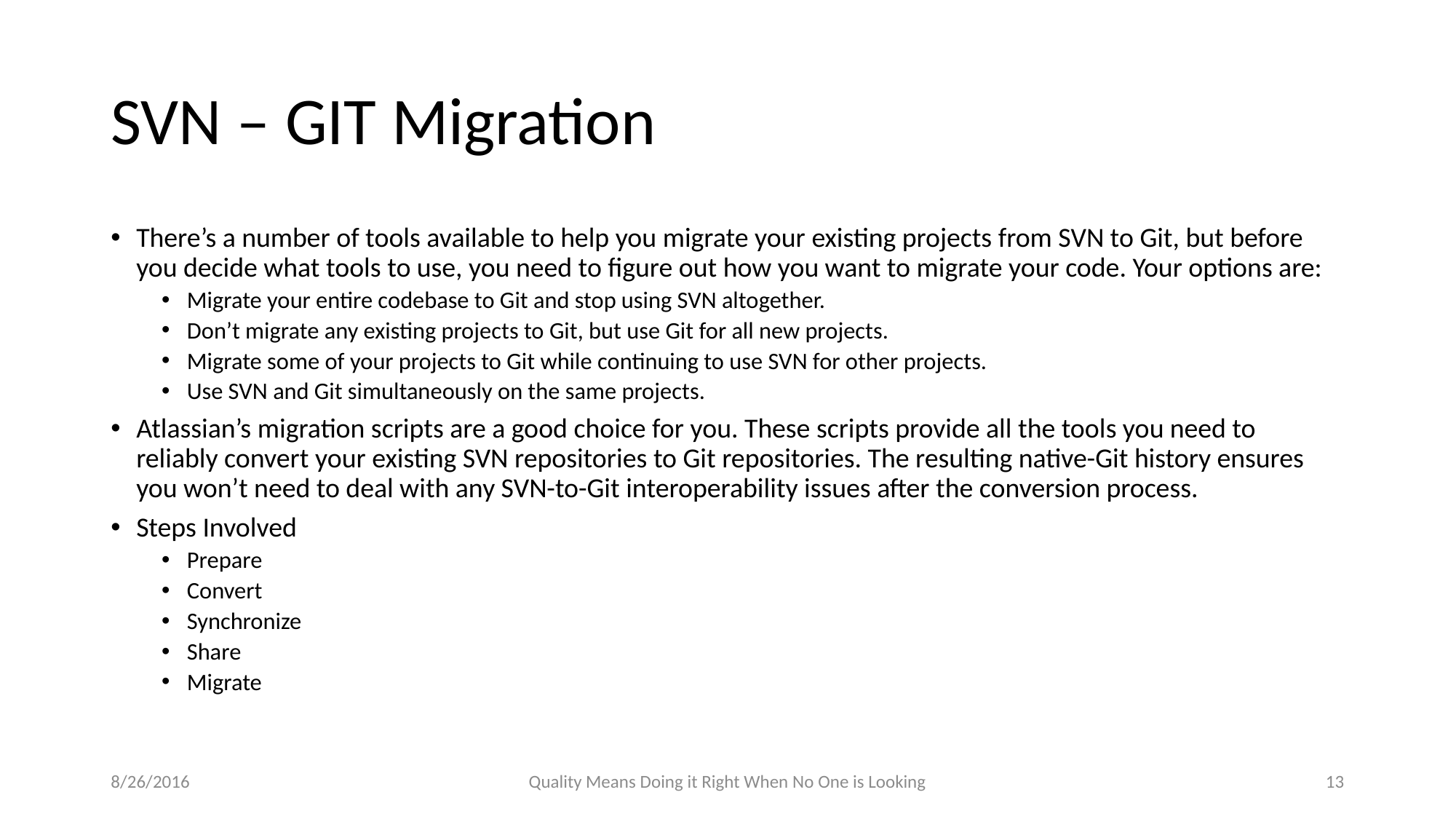

# SVN – GIT Migration
There’s a number of tools available to help you migrate your existing projects from SVN to Git, but before you decide what tools to use, you need to figure out how you want to migrate your code. Your options are:
Migrate your entire codebase to Git and stop using SVN altogether.
Don’t migrate any existing projects to Git, but use Git for all new projects.
Migrate some of your projects to Git while continuing to use SVN for other projects.
Use SVN and Git simultaneously on the same projects.
Atlassian’s migration scripts are a good choice for you. These scripts provide all the tools you need to reliably convert your existing SVN repositories to Git repositories. The resulting native-Git history ensures you won’t need to deal with any SVN-to-Git interoperability issues after the conversion process.
Steps Involved
Prepare
Convert
Synchronize
Share
Migrate

8/26/2016
Quality Means Doing it Right When No One is Looking
13